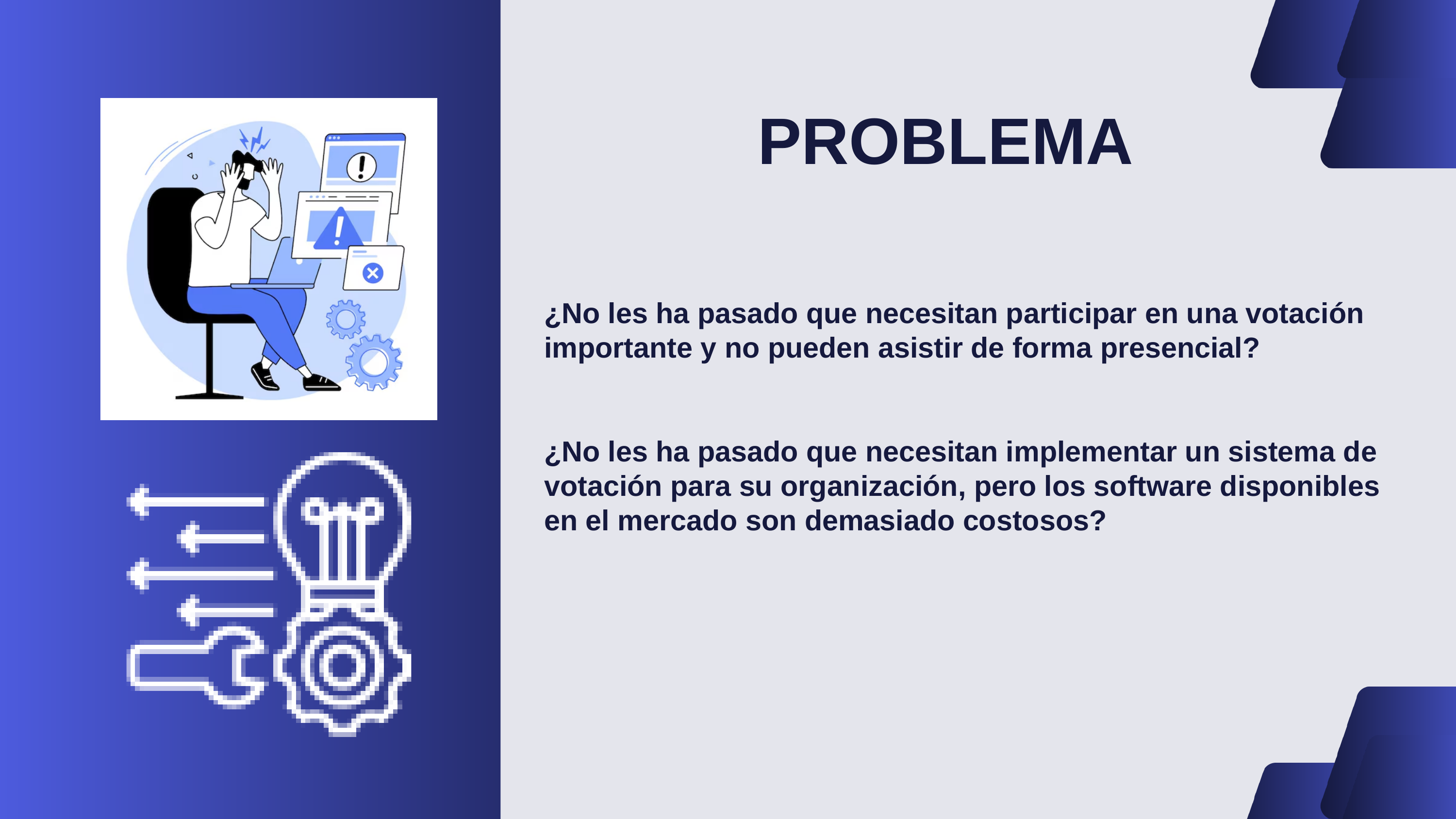

PROBLEMA
¿No les ha pasado que necesitan participar en una votación importante y no pueden asistir de forma presencial?

¿No les ha pasado que necesitan implementar un sistema de votación para su organización, pero los software disponibles en el mercado son demasiado costosos?